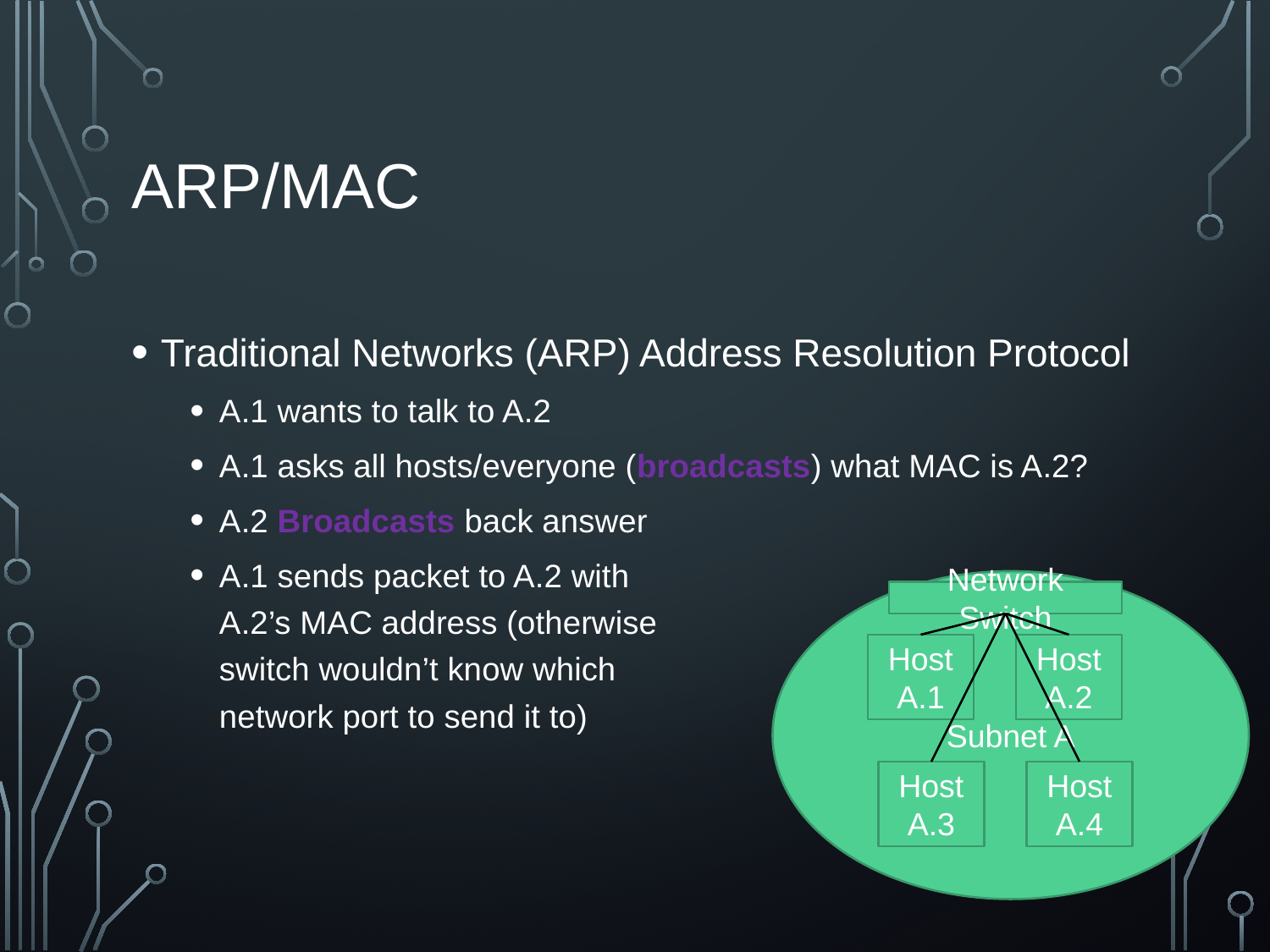

# ARP/MAC
Traditional Networks (ARP) Address Resolution Protocol
A.1 wants to talk to A.2
A.1 asks all hosts/everyone (broadcasts) what MAC is A.2?
A.2 Broadcasts back answer
A.1 sends packet to A.2 with
A.2’s MAC address (otherwise
switch wouldn’t know which
network port to send it to)
Subnet A
Network Switch
Host A.1
Host A.2
Host A.3
Host A.4